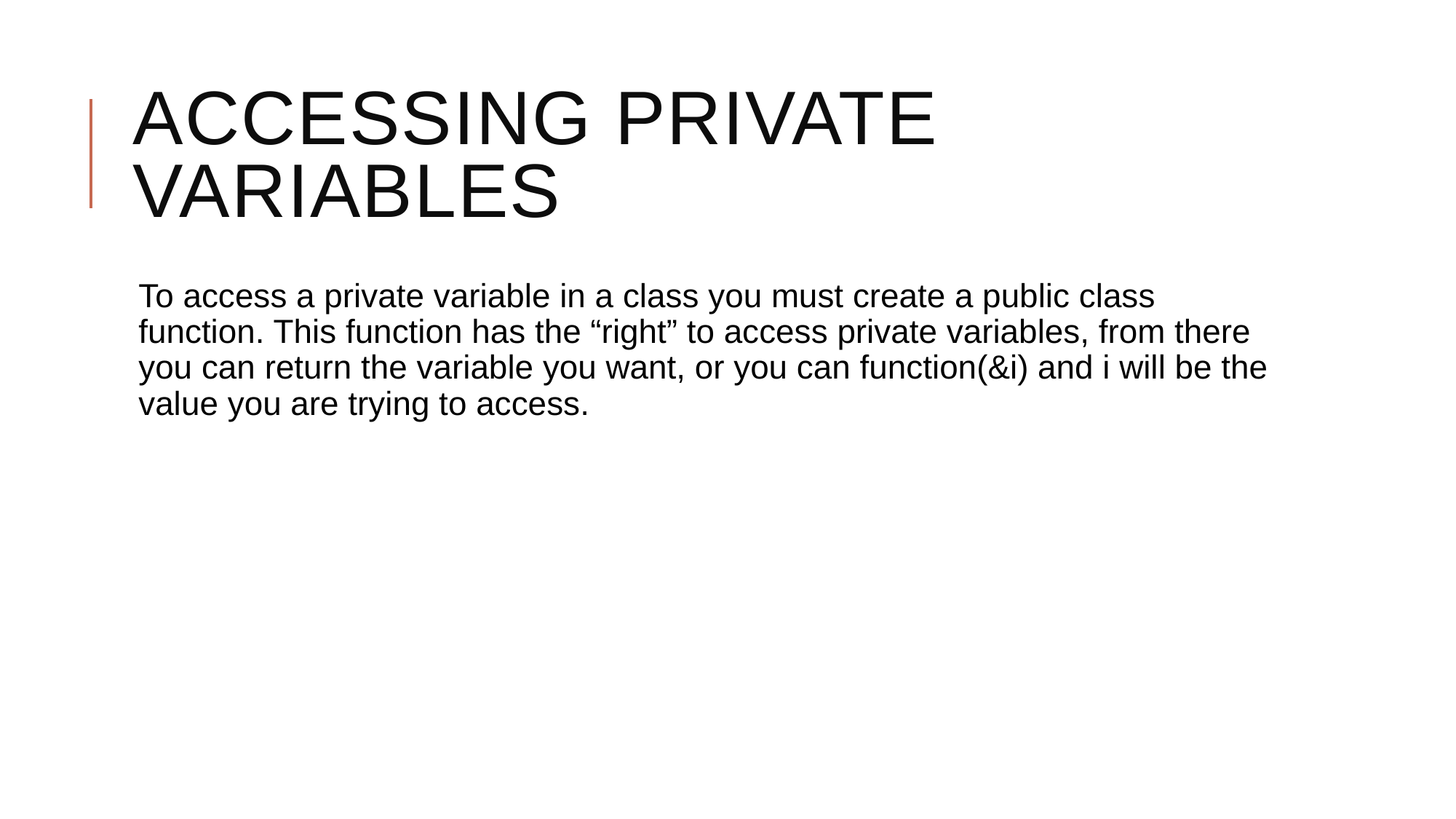

# Accessing private variables
To access a private variable in a class you must create a public class function. This function has the “right” to access private variables, from there you can return the variable you want, or you can function(&i) and i will be the value you are trying to access.